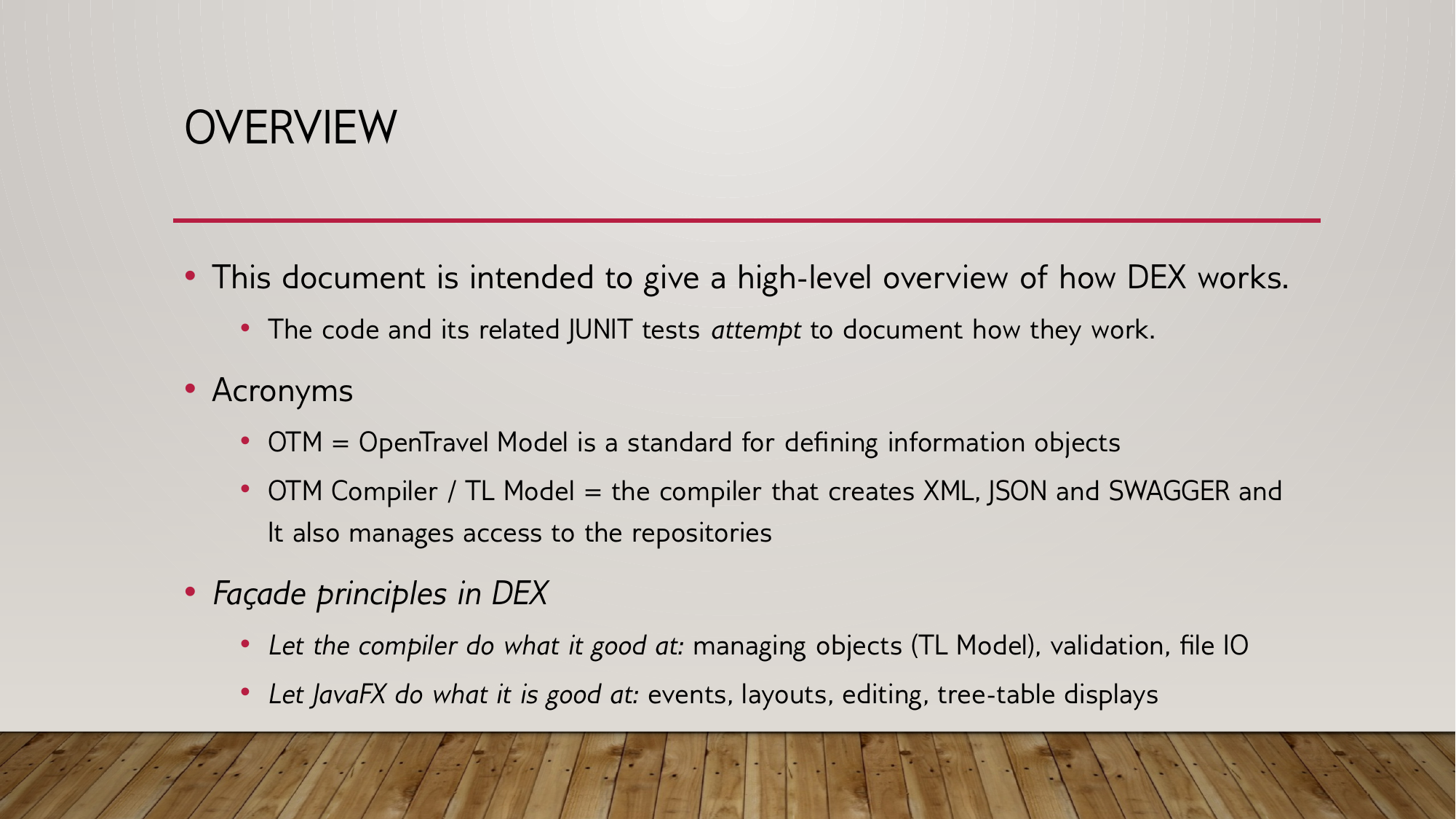

# Overview
This document is intended to give a high-level overview of how DEX works.
The code and its related JUNIT tests attempt to document how they work.
Acronyms
OTM = OpenTravel Model is a standard for defining information objects
OTM Compiler / TL Model = the compiler that creates XML, JSON and SWAGGER and It also manages access to the repositories
Façade principles in DEX
Let the compiler do what it good at: managing objects (TL Model), validation, file IO
Let JavaFX do what it is good at: events, layouts, editing, tree-table displays